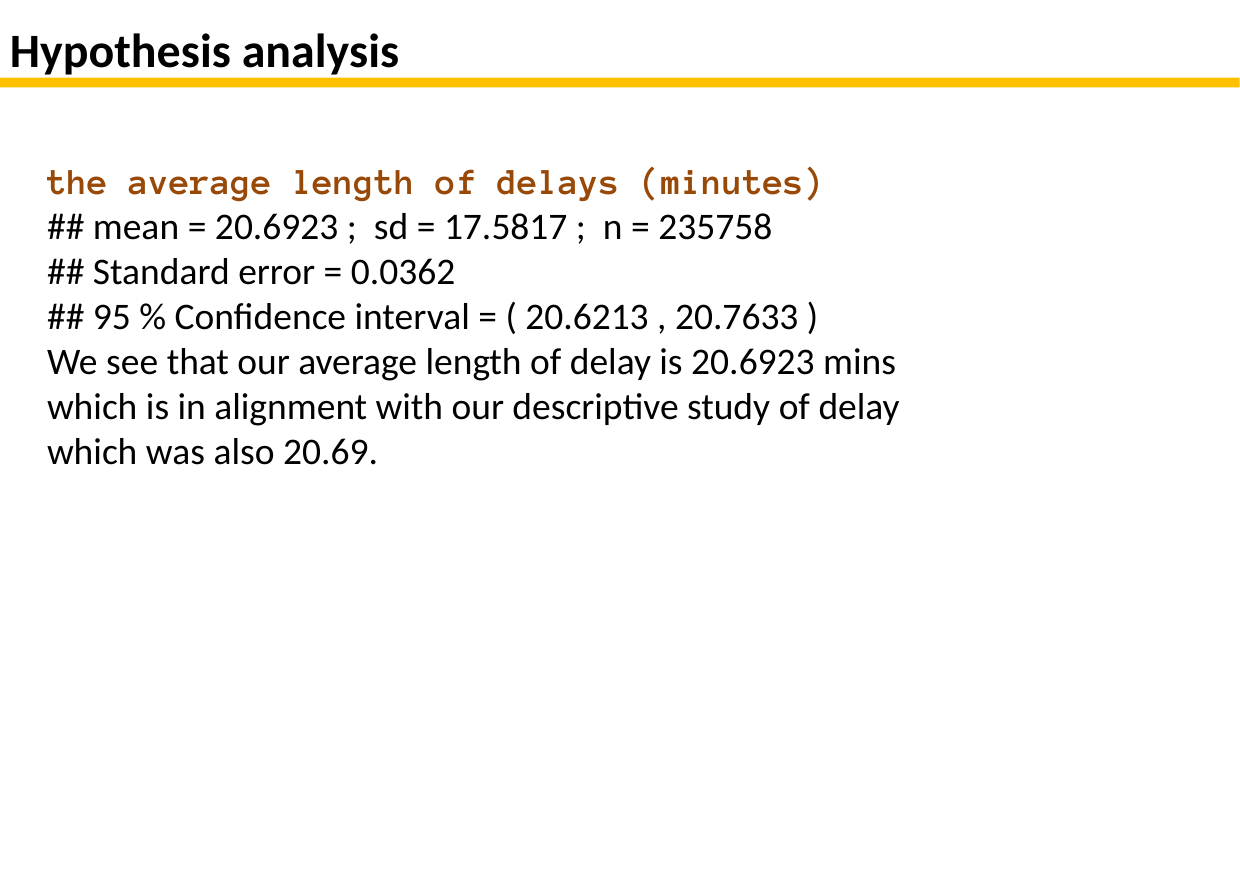

# Hypothesis analysis
the average length of delays (minutes)
## mean = 20.6923 ;  sd = 17.5817 ;  n = 235758 ## Standard error = 0.0362 ## 95 % Confidence interval = ( 20.6213 , 20.7633 )
We see that our average length of delay is 20.6923 mins which is in alignment with our descriptive study of delay which was also 20.69.